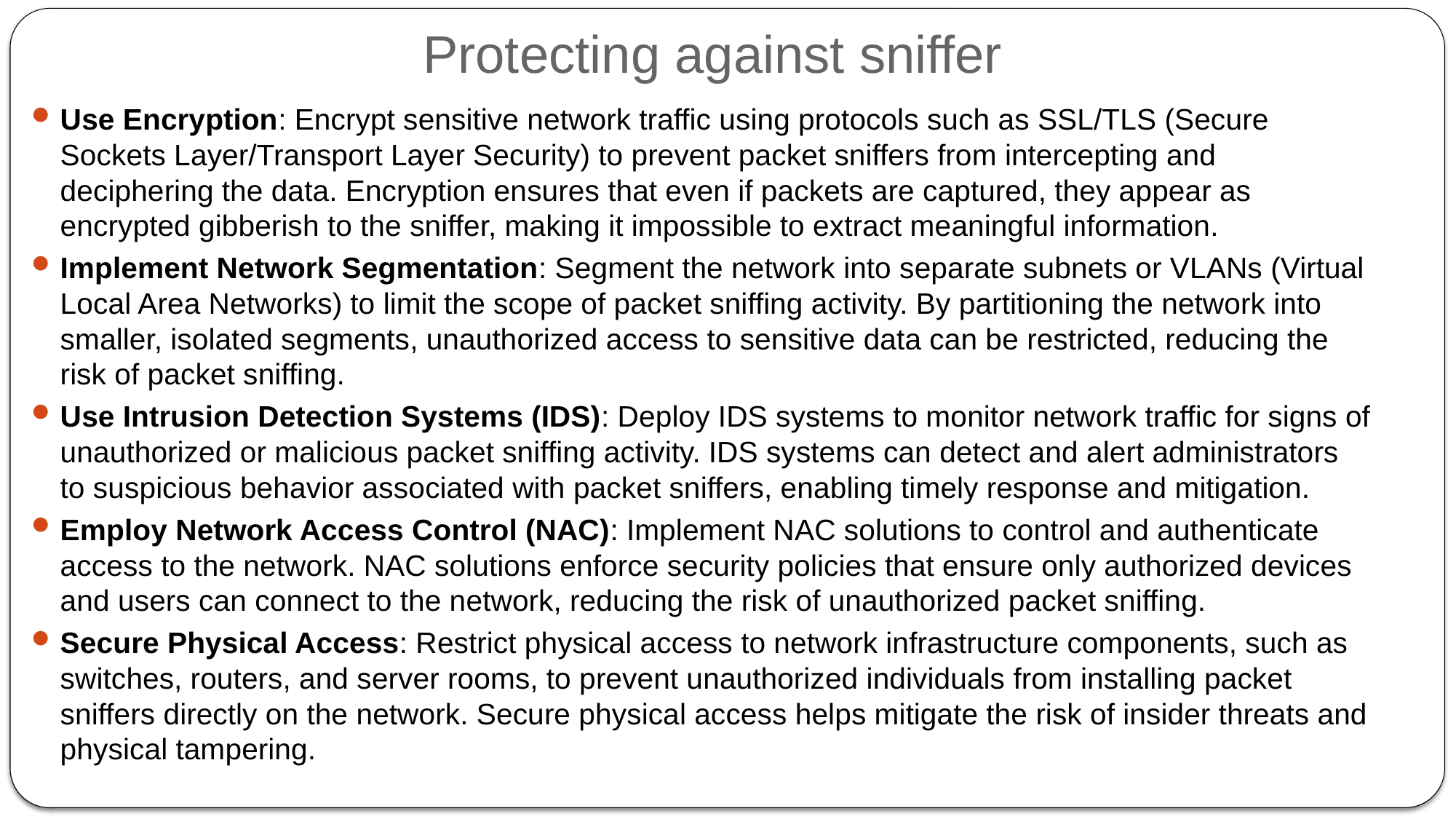

# Protecting against sniffer
Use Encryption: Encrypt sensitive network traffic using protocols such as SSL/TLS (Secure Sockets Layer/Transport Layer Security) to prevent packet sniffers from intercepting and deciphering the data. Encryption ensures that even if packets are captured, they appear as encrypted gibberish to the sniffer, making it impossible to extract meaningful information.
Implement Network Segmentation: Segment the network into separate subnets or VLANs (Virtual Local Area Networks) to limit the scope of packet sniffing activity. By partitioning the network into smaller, isolated segments, unauthorized access to sensitive data can be restricted, reducing the risk of packet sniffing.
Use Intrusion Detection Systems (IDS): Deploy IDS systems to monitor network traffic for signs of unauthorized or malicious packet sniffing activity. IDS systems can detect and alert administrators to suspicious behavior associated with packet sniffers, enabling timely response and mitigation.
Employ Network Access Control (NAC): Implement NAC solutions to control and authenticate access to the network. NAC solutions enforce security policies that ensure only authorized devices and users can connect to the network, reducing the risk of unauthorized packet sniffing.
Secure Physical Access: Restrict physical access to network infrastructure components, such as switches, routers, and server rooms, to prevent unauthorized individuals from installing packet sniffers directly on the network. Secure physical access helps mitigate the risk of insider threats and physical tampering.